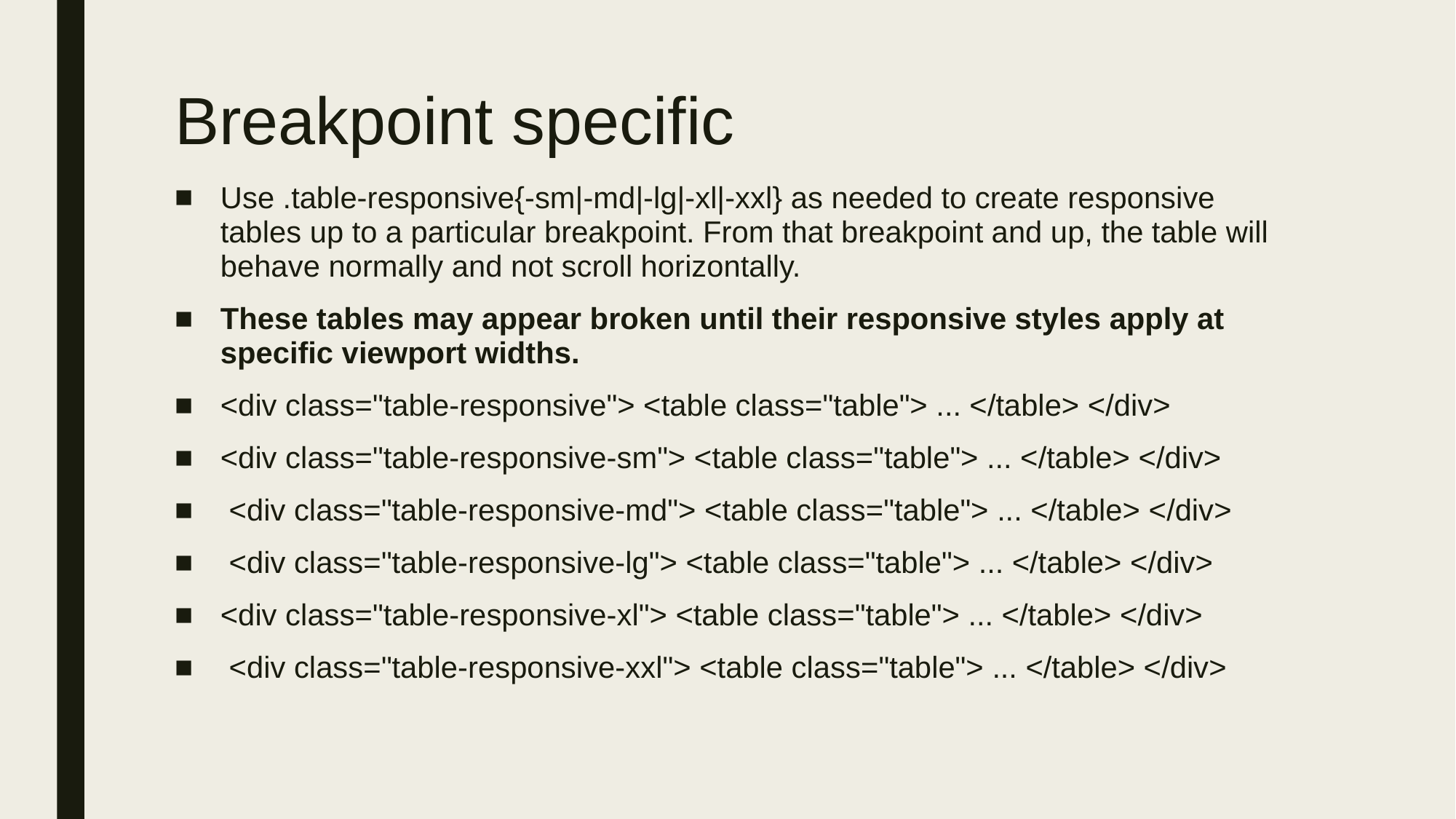

# Breakpoint specific
Use .table-responsive{-sm|-md|-lg|-xl|-xxl} as needed to create responsive tables up to a particular breakpoint. From that breakpoint and up, the table will behave normally and not scroll horizontally.
These tables may appear broken until their responsive styles apply at specific viewport widths.
<div class="table-responsive"> <table class="table"> ... </table> </div>
<div class="table-responsive-sm"> <table class="table"> ... </table> </div>
 <div class="table-responsive-md"> <table class="table"> ... </table> </div>
 <div class="table-responsive-lg"> <table class="table"> ... </table> </div>
<div class="table-responsive-xl"> <table class="table"> ... </table> </div>
 <div class="table-responsive-xxl"> <table class="table"> ... </table> </div>